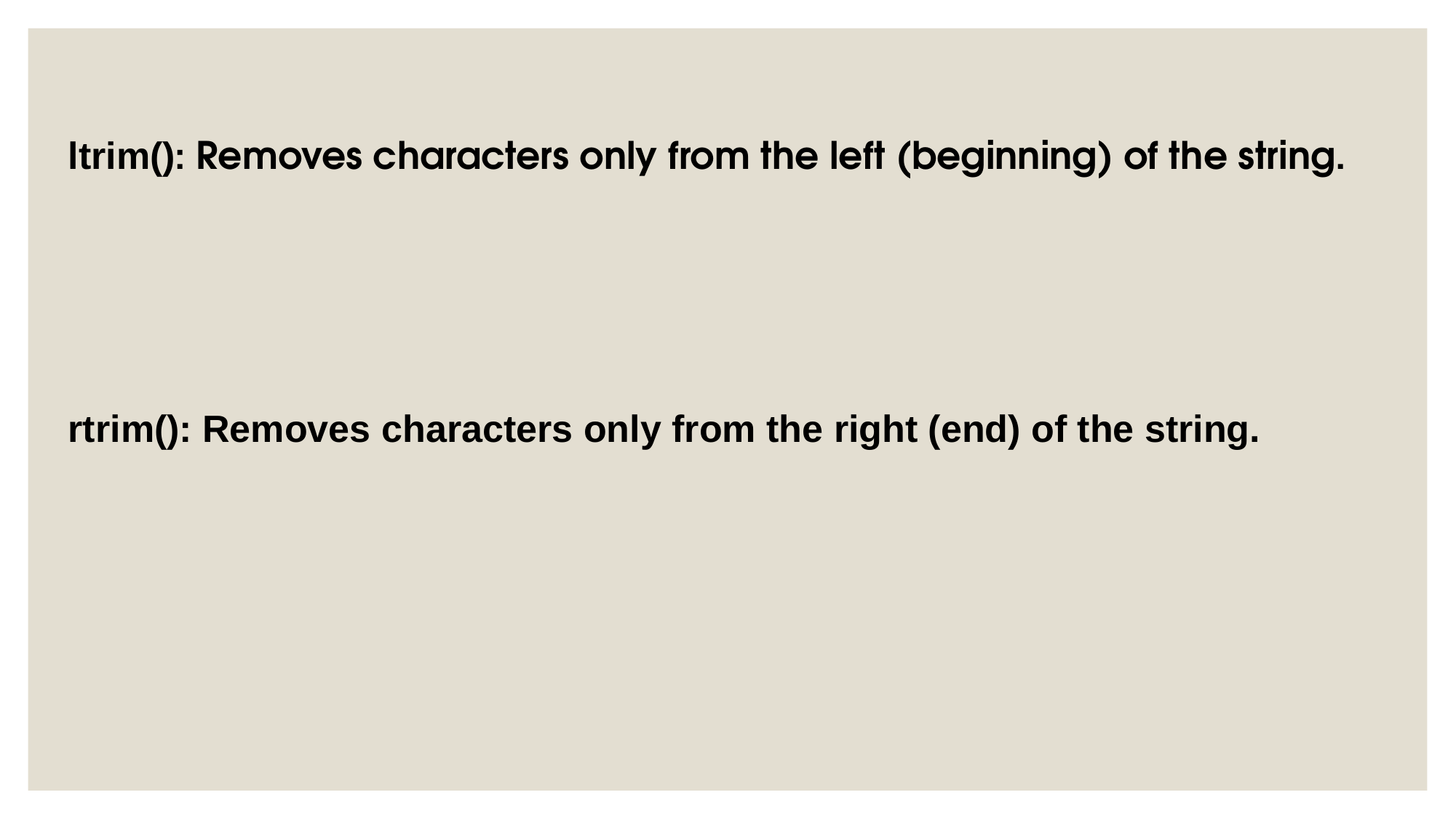

ltrim(): Removes characters only from the left (beginning) of the string.

rtrim(): Removes characters only from the right (end) of the string.